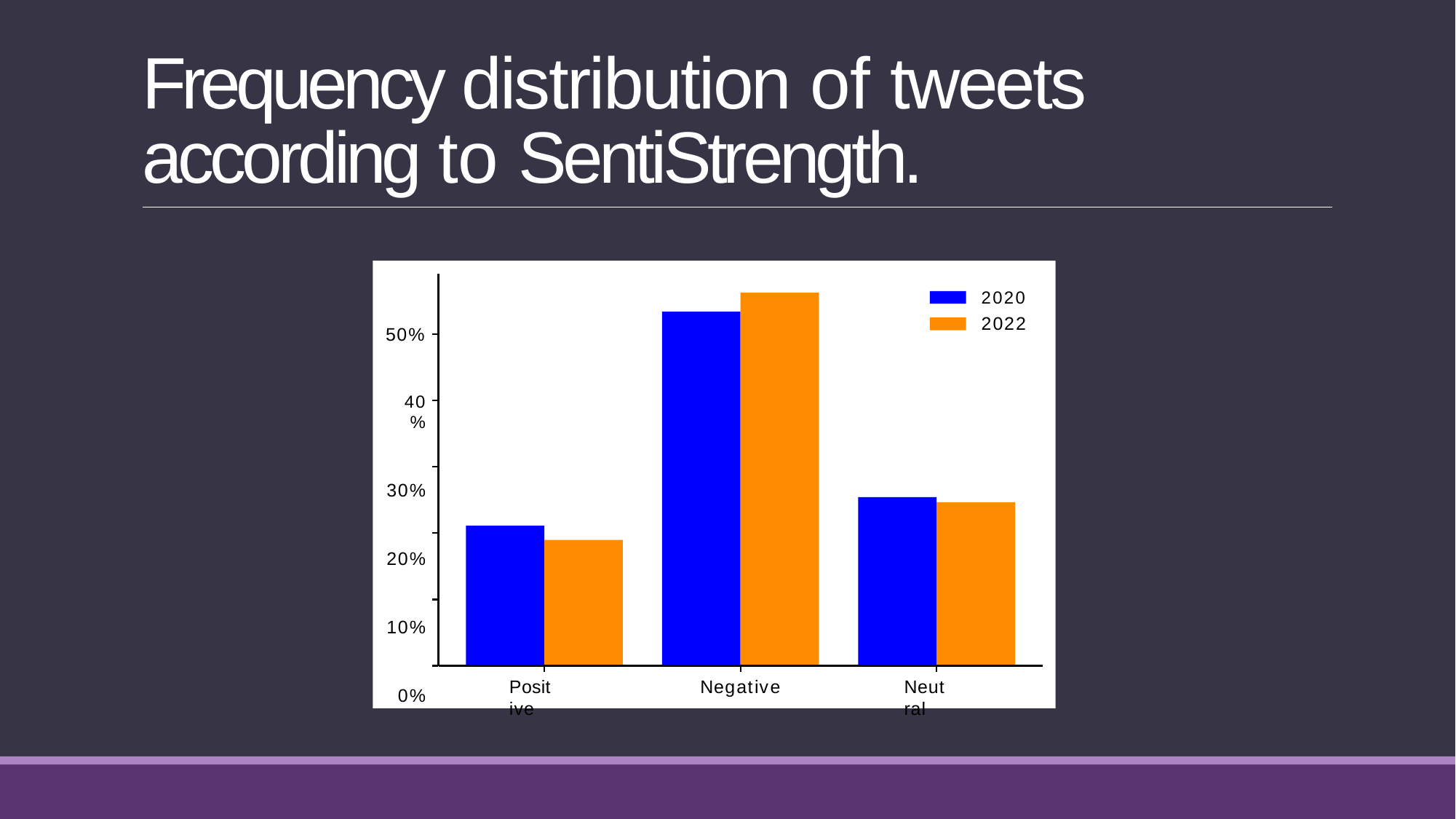

# Frequency distribution of tweets  according to SentiStrength.

2020
2022
50%
40 %

30%

20%

10%

0%

Posit ive
Negative
Neut ral